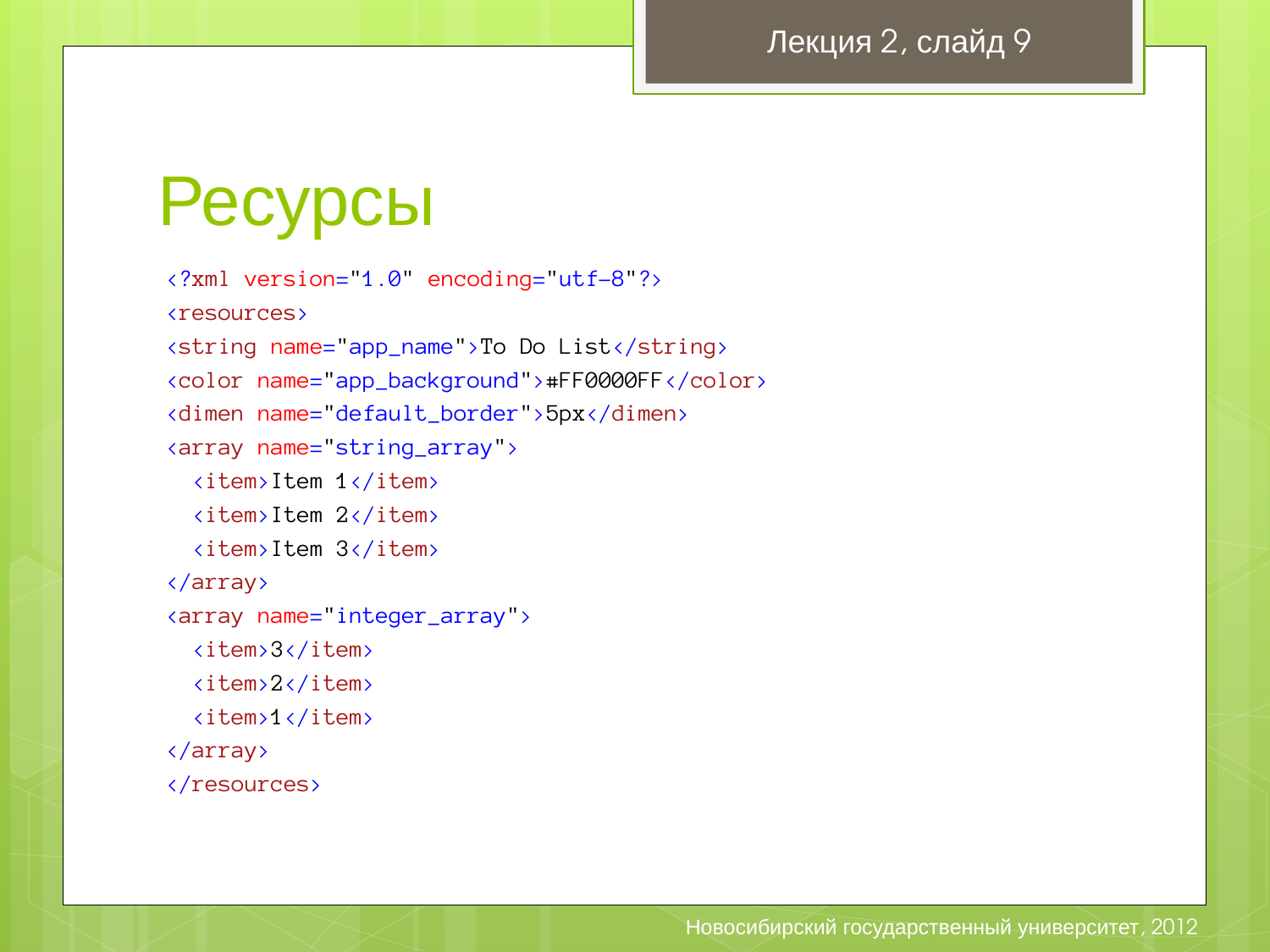

Лекция 2, слайд 9
# Ресурсы
<?xml version="1.0" encoding="utf-8"?>
<resources>
<string name="app_name">To Do List</string>
<color name="app_background">#FF0000FF</color>
<dimen name="default_border">5px</dimen>
<array name="string_array">
  <item>Item 1</item>
  <item>Item 2</item>
  <item>Item 3</item>
</array>
<array name="integer_array">
  <item>3</item>
  <item>2</item>
  <item>1</item>
</array>
</resources>

Новосибирский государственный университет, 2012